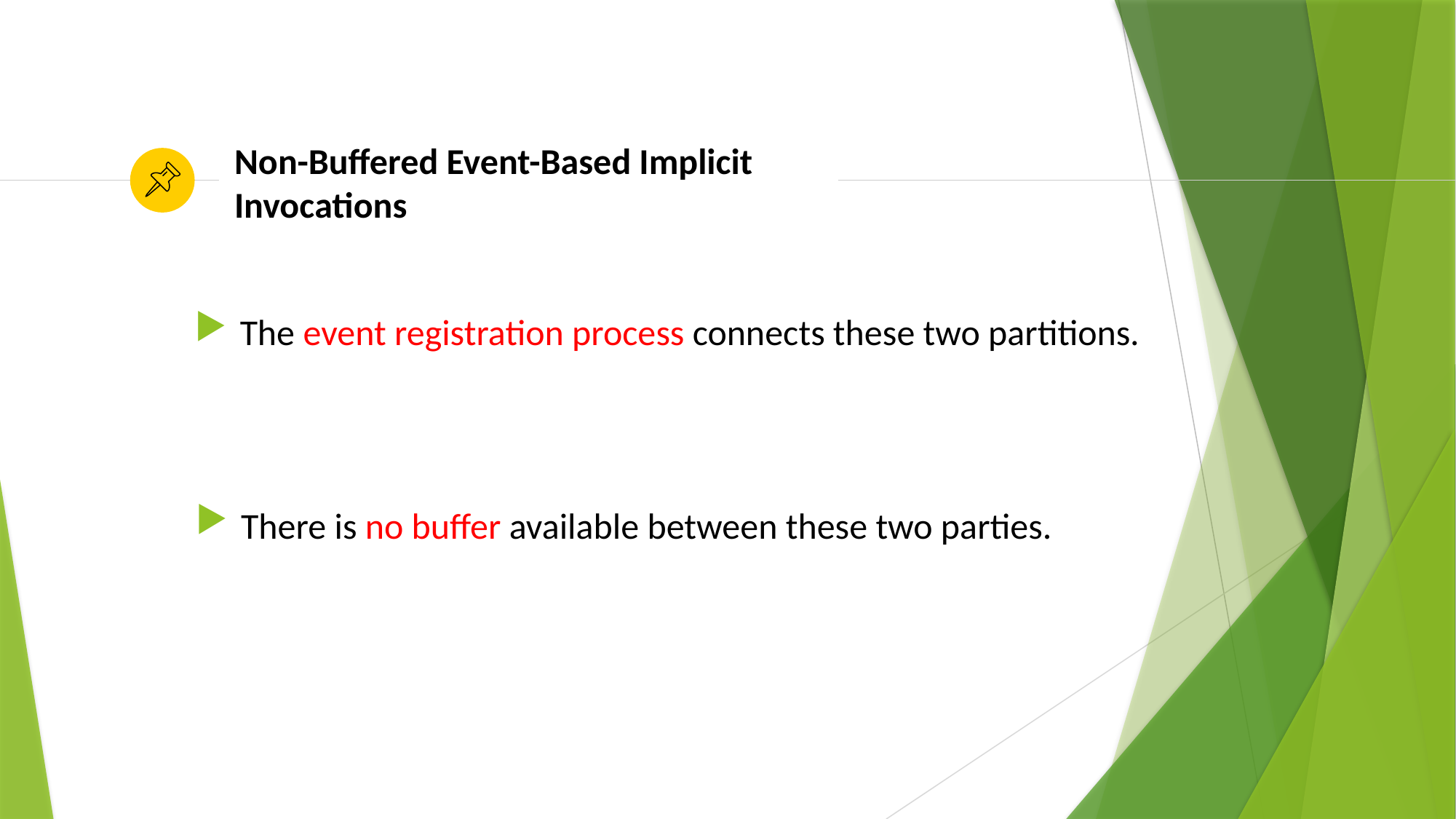

# Non-Buffered Event-Based Implicit Invocations

The event registration process connects these two partitions.
There is no buffer available between these two parties.